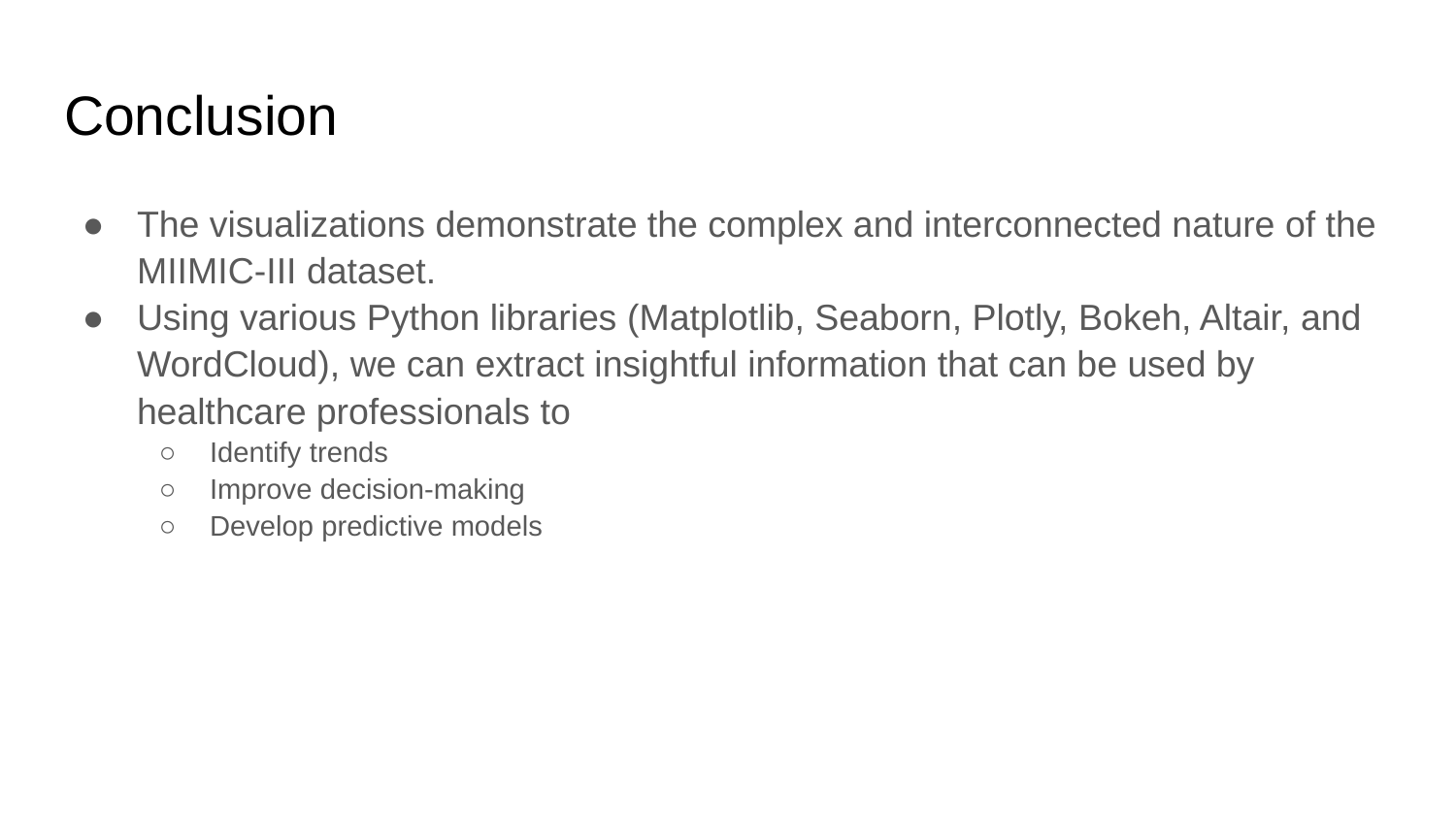

# Conclusion
The visualizations demonstrate the complex and interconnected nature of the MIIMIC-III dataset.
Using various Python libraries (Matplotlib, Seaborn, Plotly, Bokeh, Altair, and WordCloud), we can extract insightful information that can be used by healthcare professionals to
Identify trends
Improve decision-making
Develop predictive models